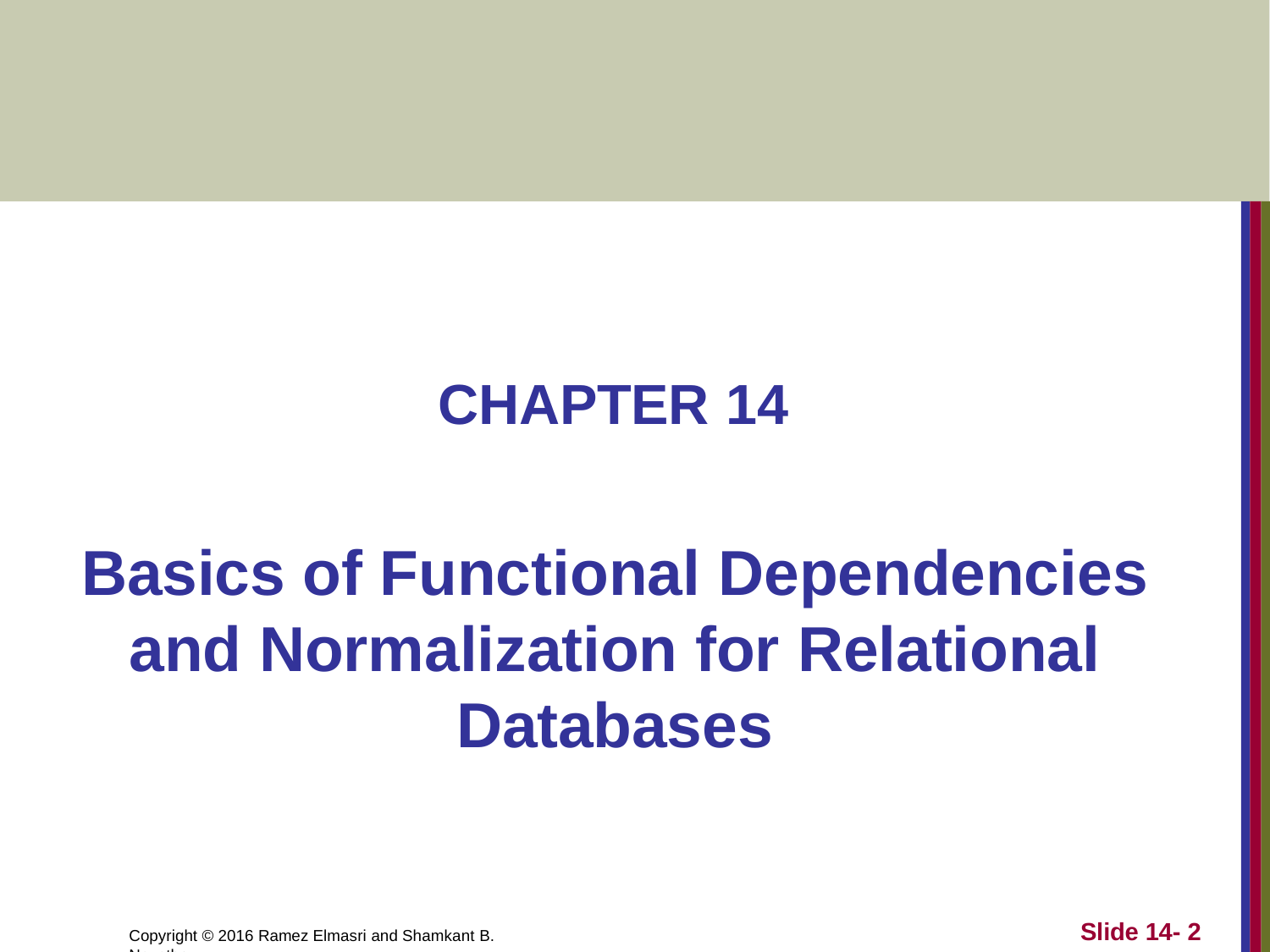

CHAPTER 14
Basics of Functional Dependencies  and Normalization for Relational  Databases
Slide 14- 2
Copyright © 2016 Ramez Elmasri and Shamkant B. Navathe